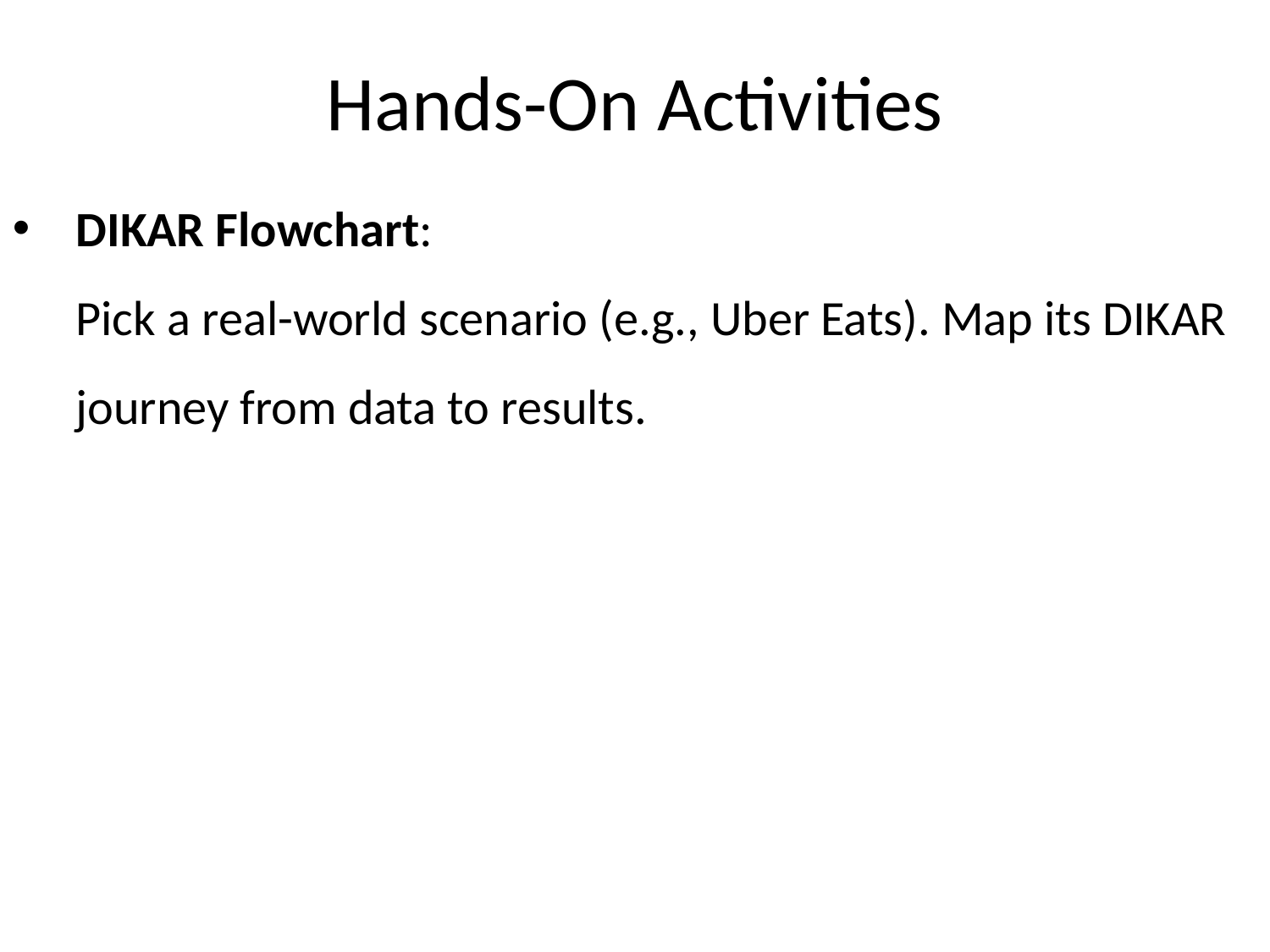

Hands-On Activities
DIKAR Flowchart:
Pick a real-world scenario (e.g., Uber Eats). Map its DIKAR journey from data to results.